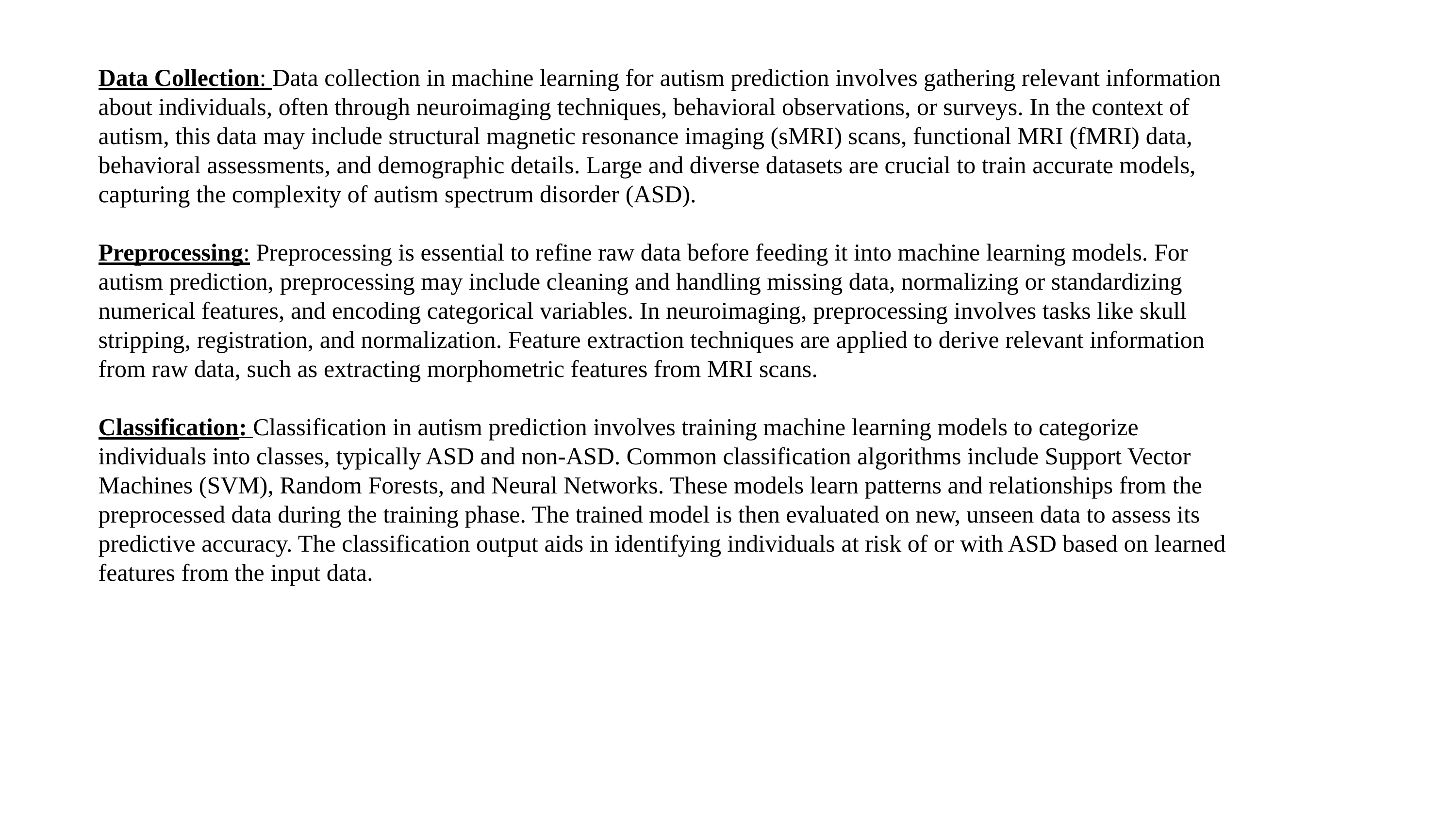

Data Collection: Data collection in machine learning for autism prediction involves gathering relevant information about individuals, often through neuroimaging techniques, behavioral observations, or surveys. In the context of autism, this data may include structural magnetic resonance imaging (sMRI) scans, functional MRI (fMRI) data, behavioral assessments, and demographic details. Large and diverse datasets are crucial to train accurate models, capturing the complexity of autism spectrum disorder (ASD).

Preprocessing: Preprocessing is essential to refine raw data before feeding it into machine learning models. For autism prediction, preprocessing may include cleaning and handling missing data, normalizing or standardizing numerical features, and encoding categorical variables. In neuroimaging, preprocessing involves tasks like skull stripping, registration, and normalization. Feature extraction techniques are applied to derive relevant information from raw data, such as extracting morphometric features from MRI scans.

Classification: Classification in autism prediction involves training machine learning models to categorize individuals into classes, typically ASD and non-ASD. Common classification algorithms include Support Vector Machines (SVM), Random Forests, and Neural Networks. These models learn patterns and relationships from the preprocessed data during the training phase. The trained model is then evaluated on new, unseen data to assess its predictive accuracy. The classification output aids in identifying individuals at risk of or with ASD based on learned features from the input data.